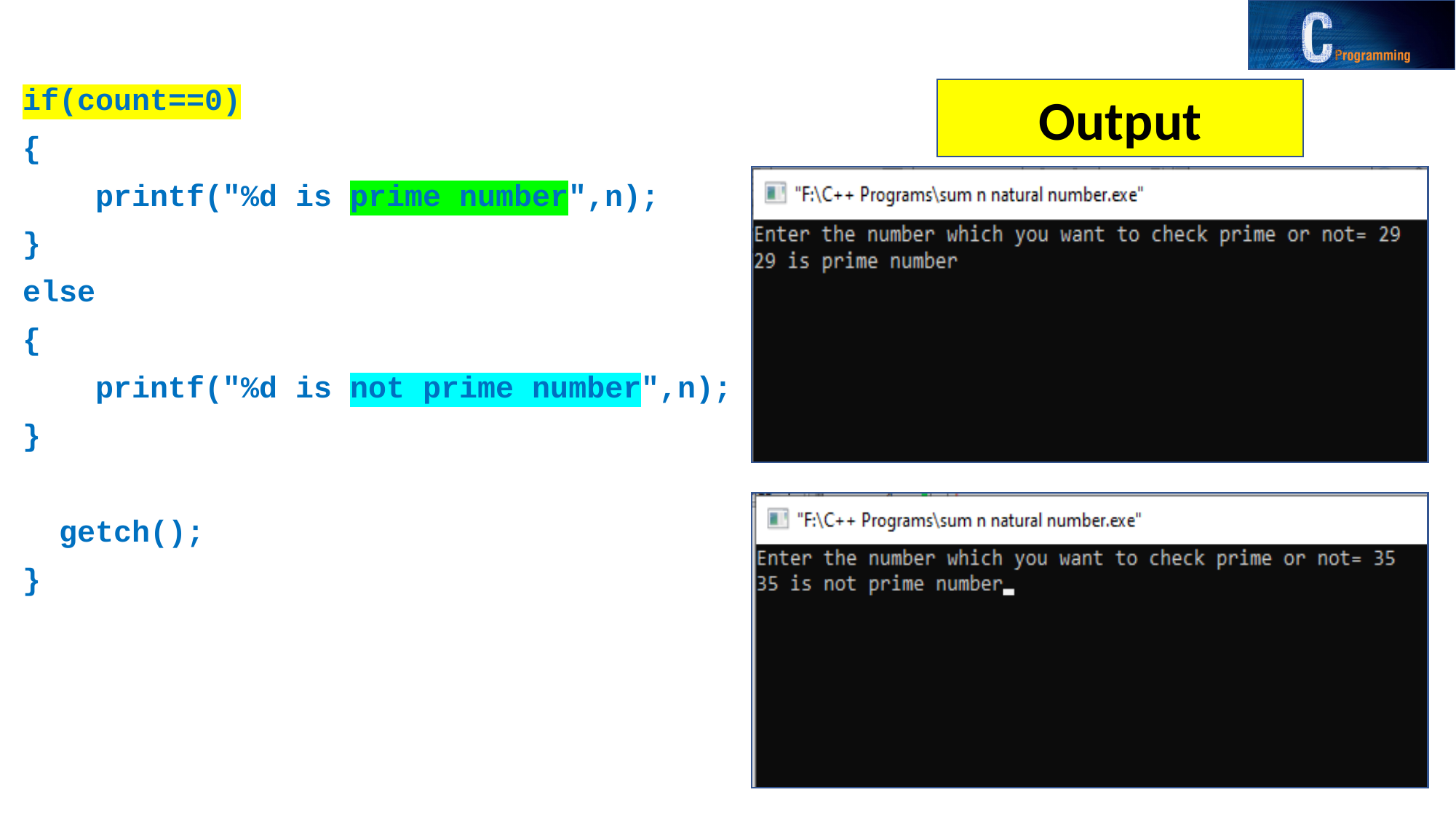

if(count==0)
{
    printf("%d is prime number",n);
}
else
{
    printf("%d is not prime number",n);
}

  getch();
}
Output